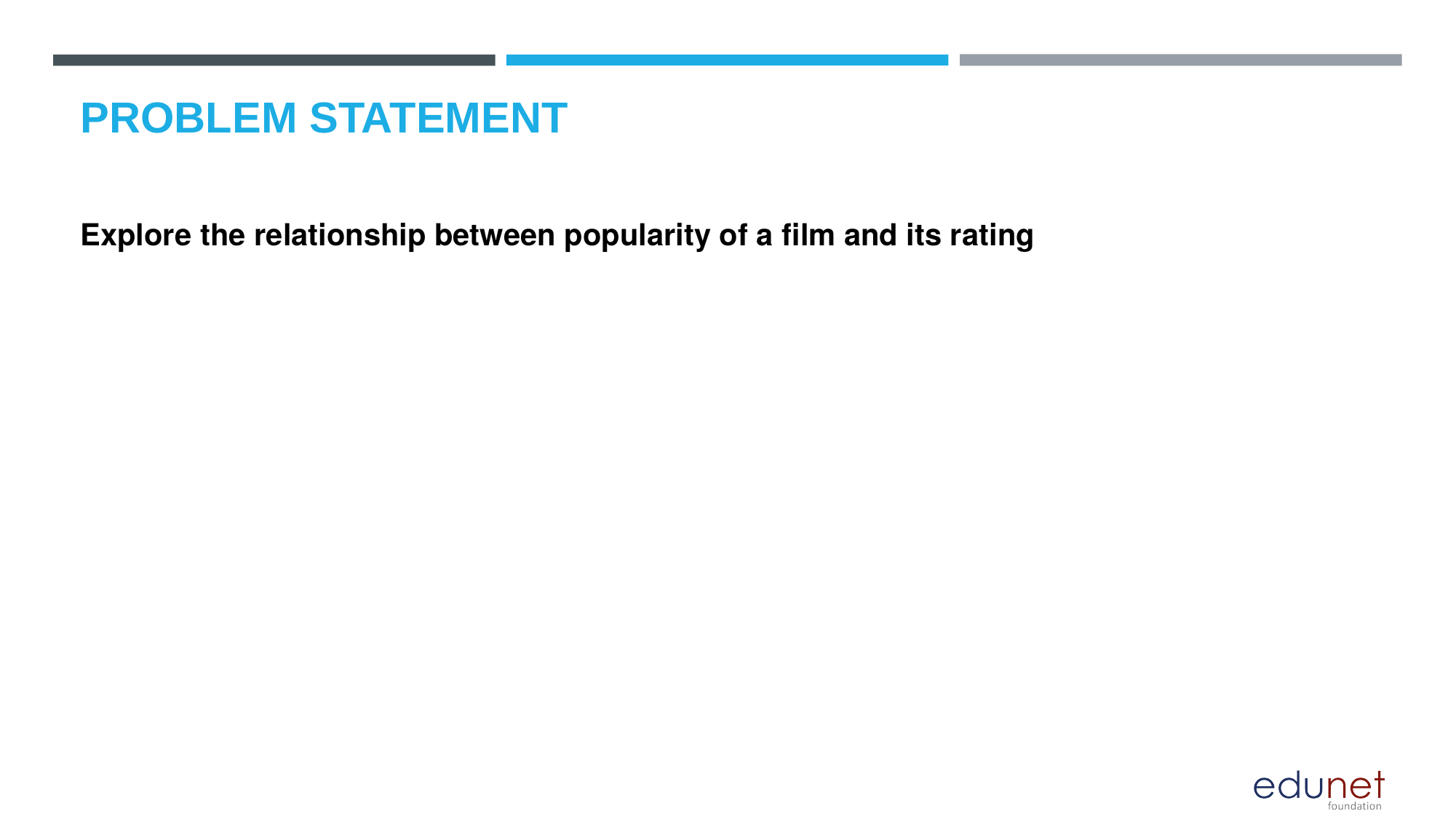

# Problem Statement

Explore the relationship between popularity of a film and its rating